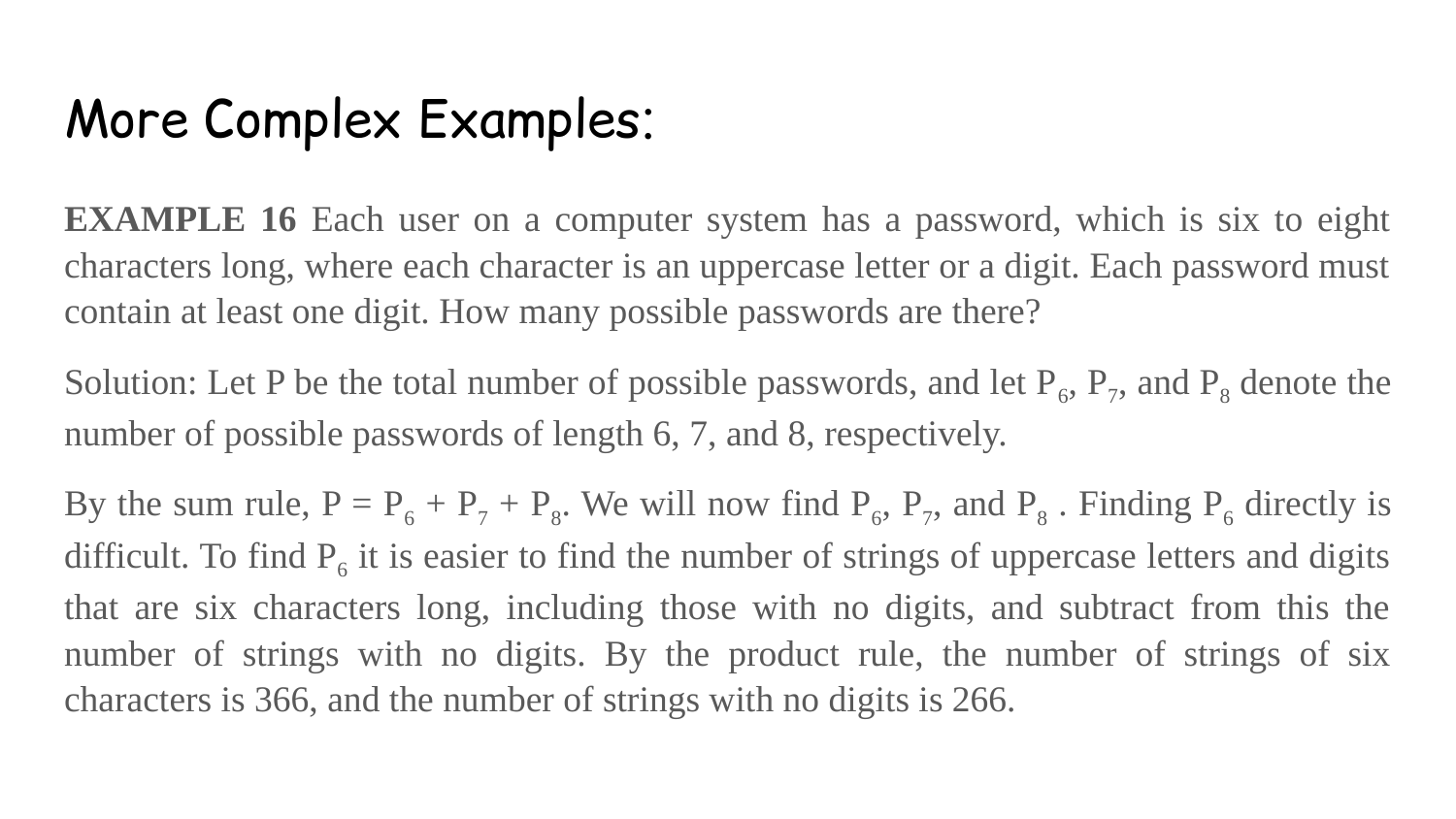

# More Complex Examples:
EXAMPLE 16 Each user on a computer system has a password, which is six to eight characters long, where each character is an uppercase letter or a digit. Each password must contain at least one digit. How many possible passwords are there?
Solution: Let P be the total number of possible passwords, and let P6, P7, and P8 denote the number of possible passwords of length 6, 7, and 8, respectively.
By the sum rule, P = P6 + P7 + P8. We will now find P6, P7, and P8 . Finding P6 directly is difficult. To find P6 it is easier to find the number of strings of uppercase letters and digits that are six characters long, including those with no digits, and subtract from this the number of strings with no digits. By the product rule, the number of strings of six characters is 366, and the number of strings with no digits is 266.